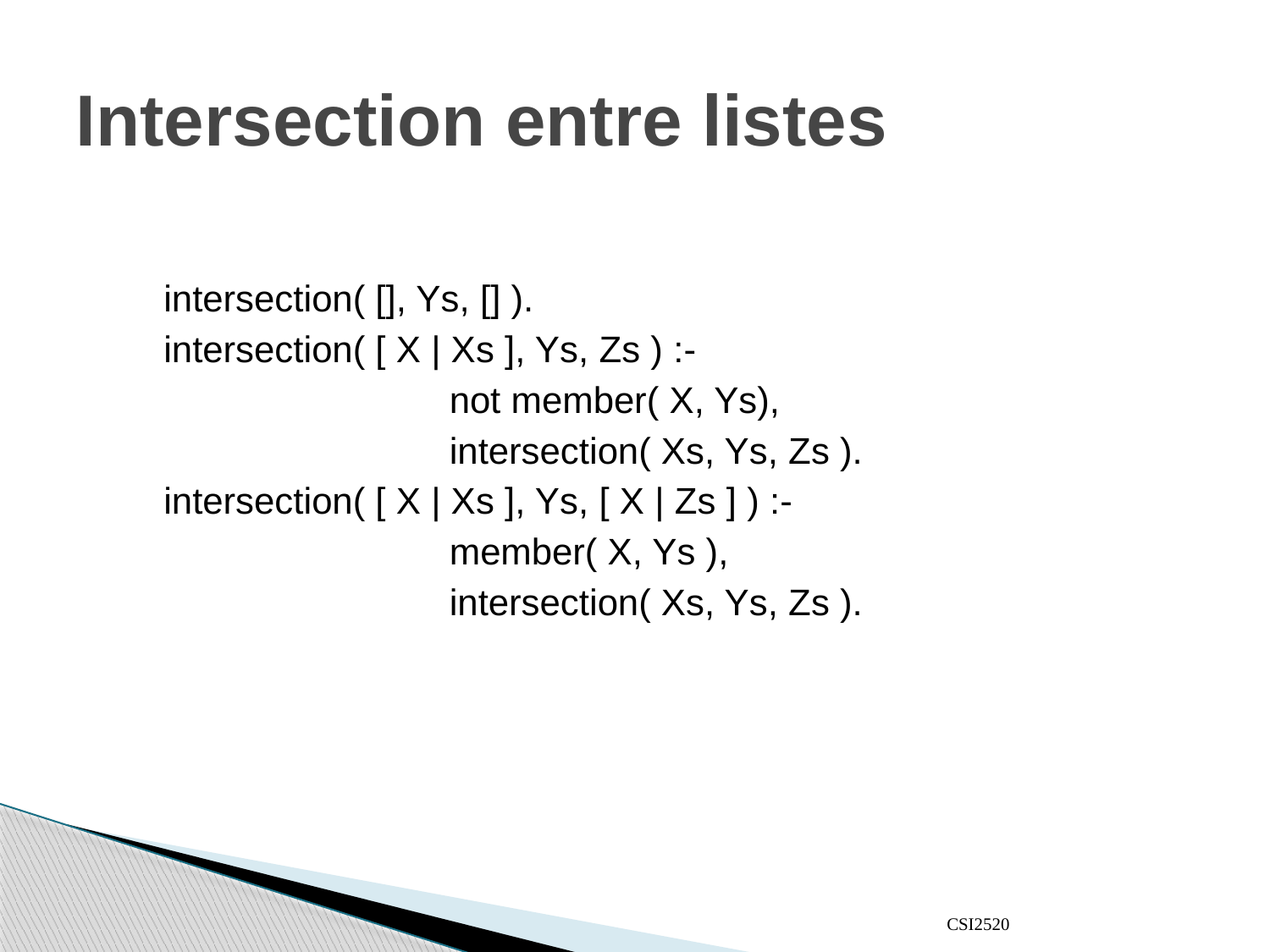

# Intersection entre listes

intersection( [], Ys, [] ).
intersection( [ X | Xs ], Ys, Zs ) :-
			not member( X, Ys),
			intersection( Xs, Ys, Zs ).
intersection( [ X | Xs ], Ys, [ X | Zs ] ) :-
			member( X, Ys ),
			intersection( Xs, Ys, Zs ).

CSI2520